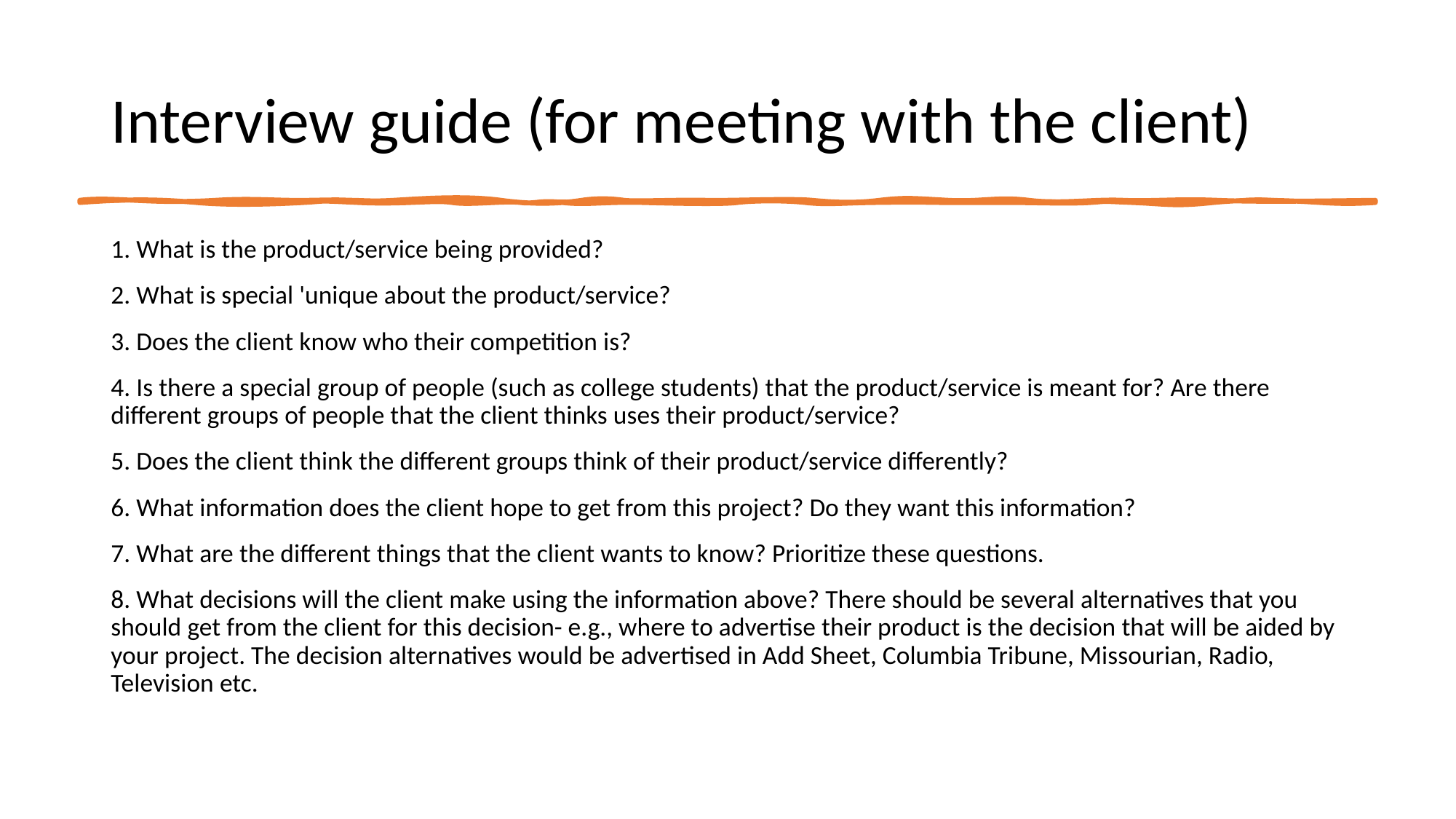

# Interview guide (for meeting with the client)

1. What is the product/service being provided?
2. What is special 'unique about the product/service?
3. Does the client know who their competition is?
4. Is there a special group of people (such as college students) that the product/service is meant for? Are there different groups of people that the client thinks uses their product/service?
5. Does the client think the different groups think of their product/service differently?
6. What information does the client hope to get from this project? Do they want this information?
7. What are the different things that the client wants to know? Prioritize these questions.
8. What decisions will the client make using the information above? There should be several alternatives that you should get from the client for this decision- e.g., where to advertise their product is the decision that will be aided by your project. The decision alternatives would be advertised in Add Sheet, Columbia Tribune, Missourian, Radio, Television etc.
Mike Nguyen
32